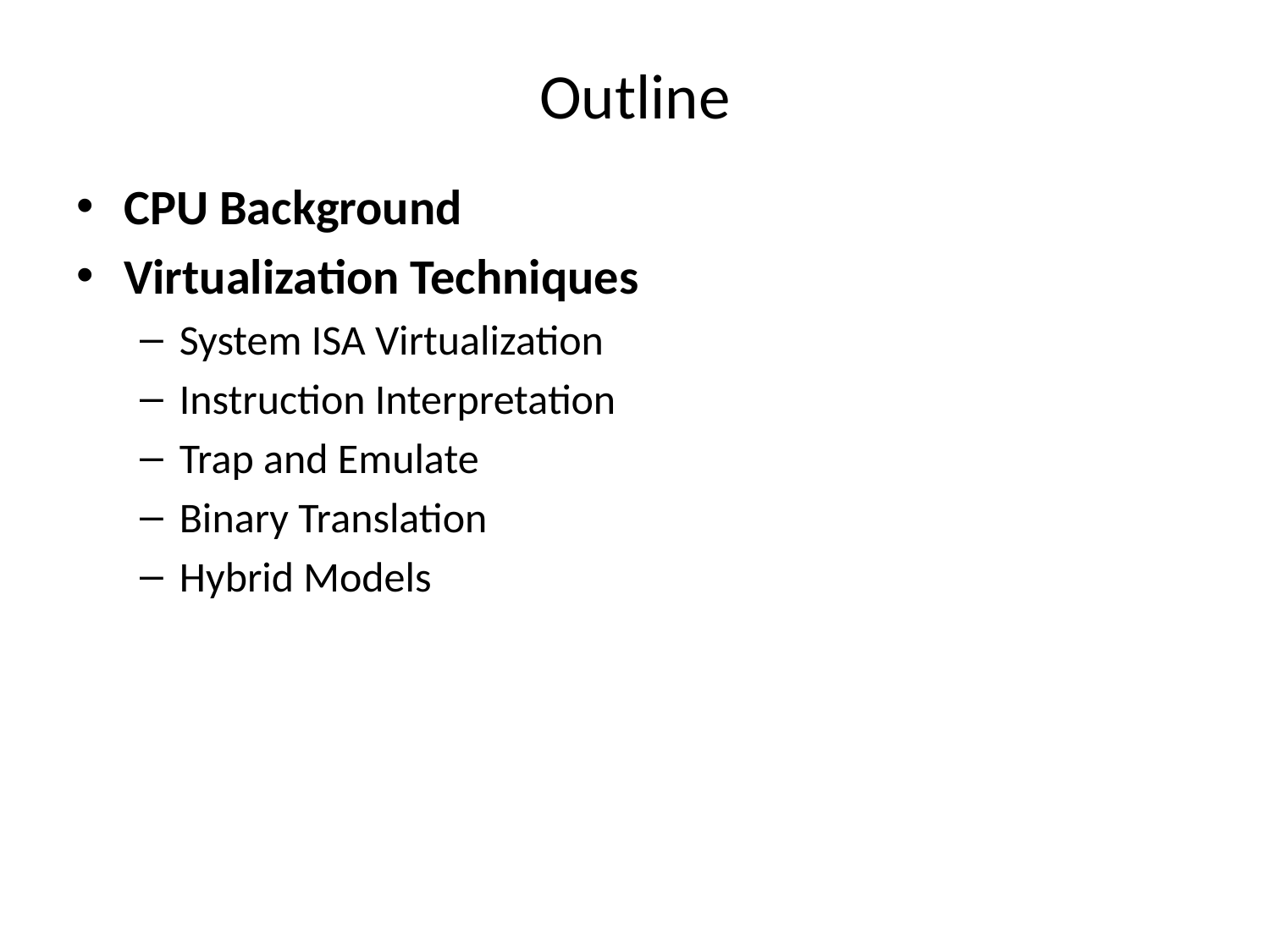

# Outline
CPU Background
Virtualization Techniques
System ISA Virtualization
Instruction Interpretation
Trap and Emulate
Binary Translation
Hybrid Models